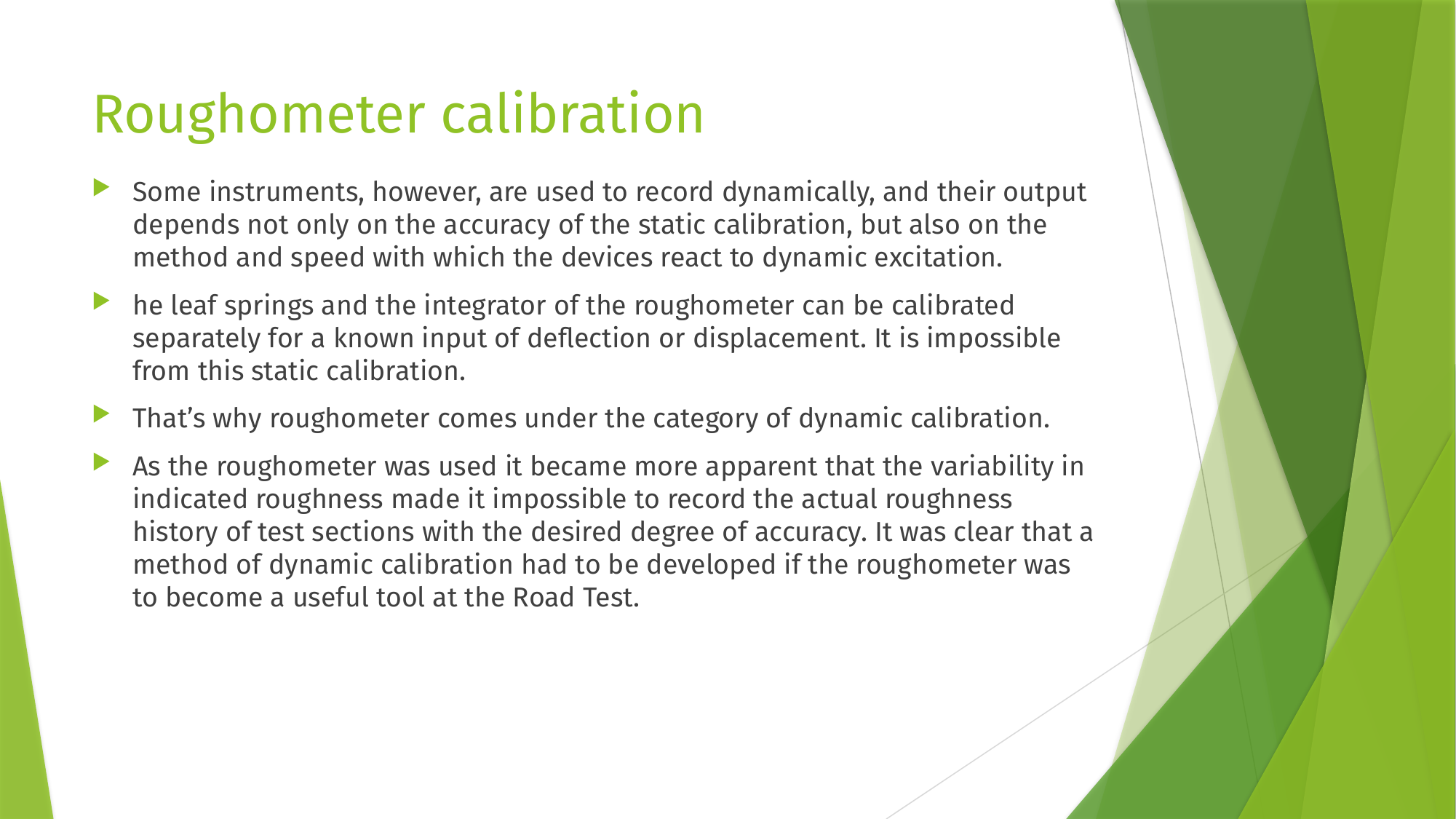

# Roughometer calibration
Some instruments, however, are used to record dynamically, and their output depends not only on the accuracy of the static calibration, but also on the method and speed with which the devices react to dynamic excitation.
he leaf springs and the integrator of the roughometer can be calibrated separately for a known input of deflection or displacement. It is impossible from this static calibration.
That’s why roughometer comes under the category of dynamic calibration.
As the roughometer was used it became more apparent that the variability in indicated roughness made it impossible to record the actual roughness history of test sections with the desired degree of accuracy. It was clear that a method of dynamic calibration had to be developed if the roughometer was to become a useful tool at the Road Test.